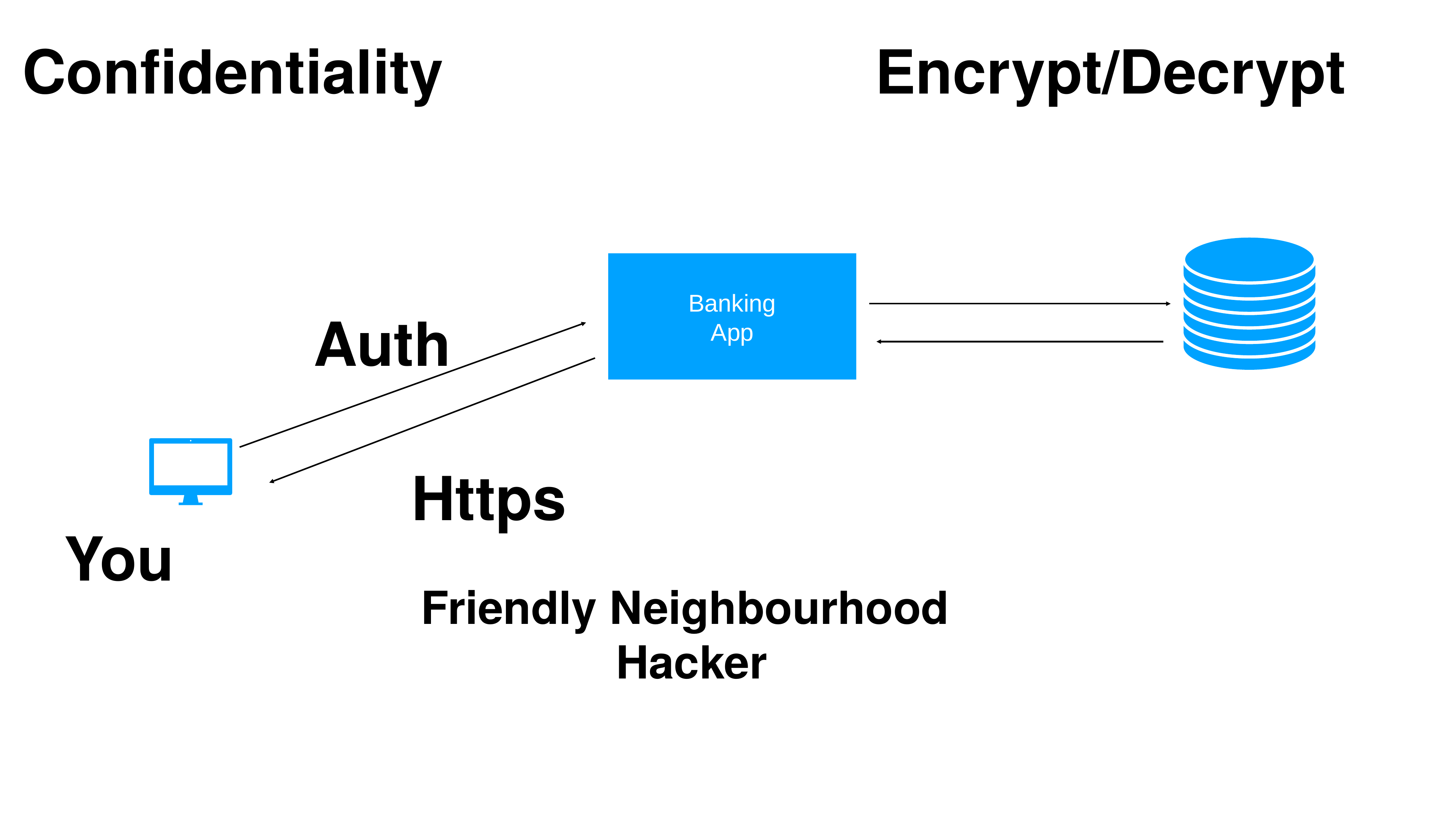

Confidentiality
Encrypt/Decrypt

Banking
App
Auth

Https
You
Friendly Neighbourhood
Hacker